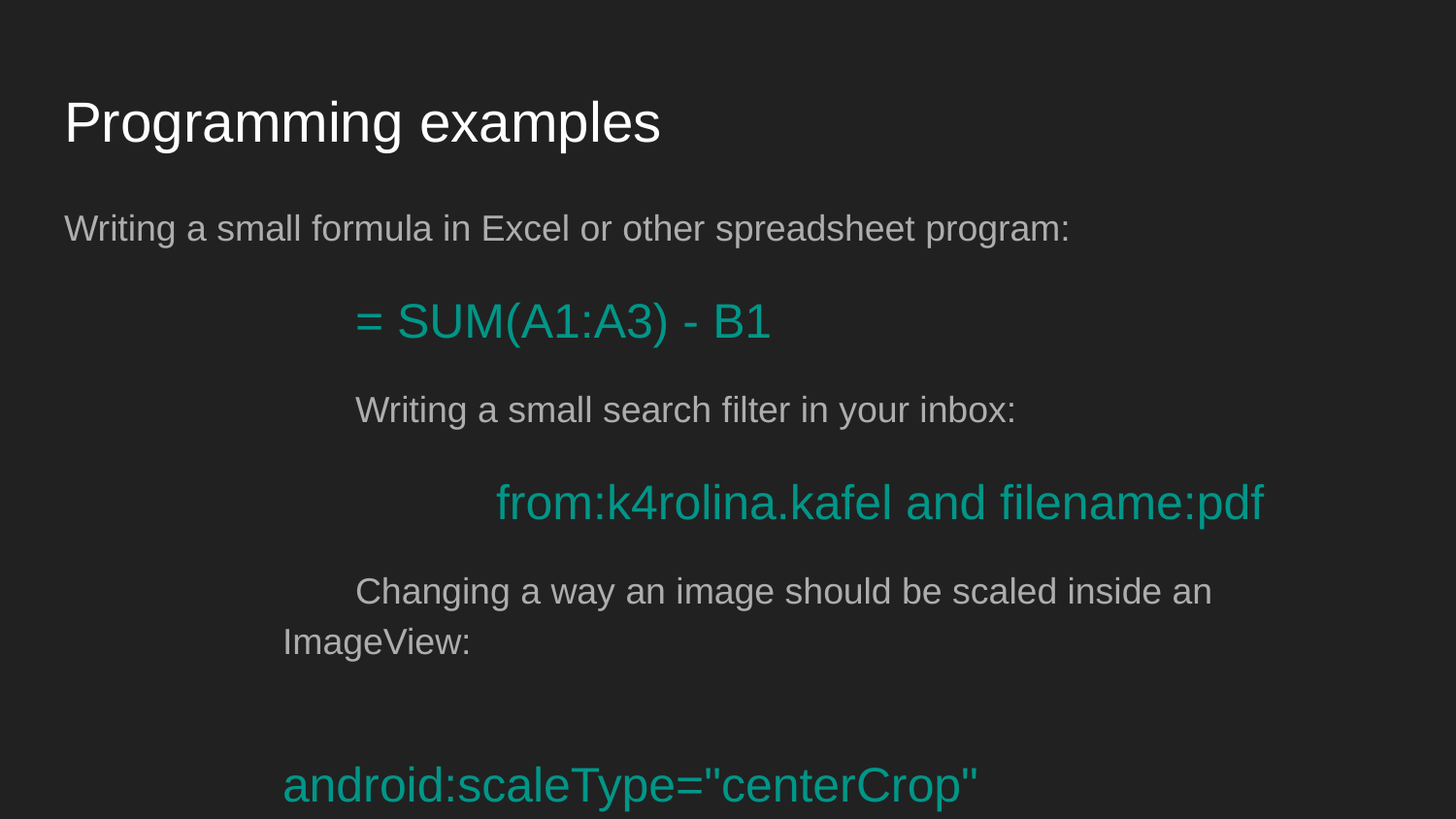

# Programming examples
Writing a small formula in Excel or other spreadsheet program:
= SUM(A1:A3) - B1
Writing a small search filter in your inbox:
 from:k4rolina.kafel and filename:pdf
Changing a way an image should be scaled inside an ImageView:
			       android:scaleType="centerCrop"